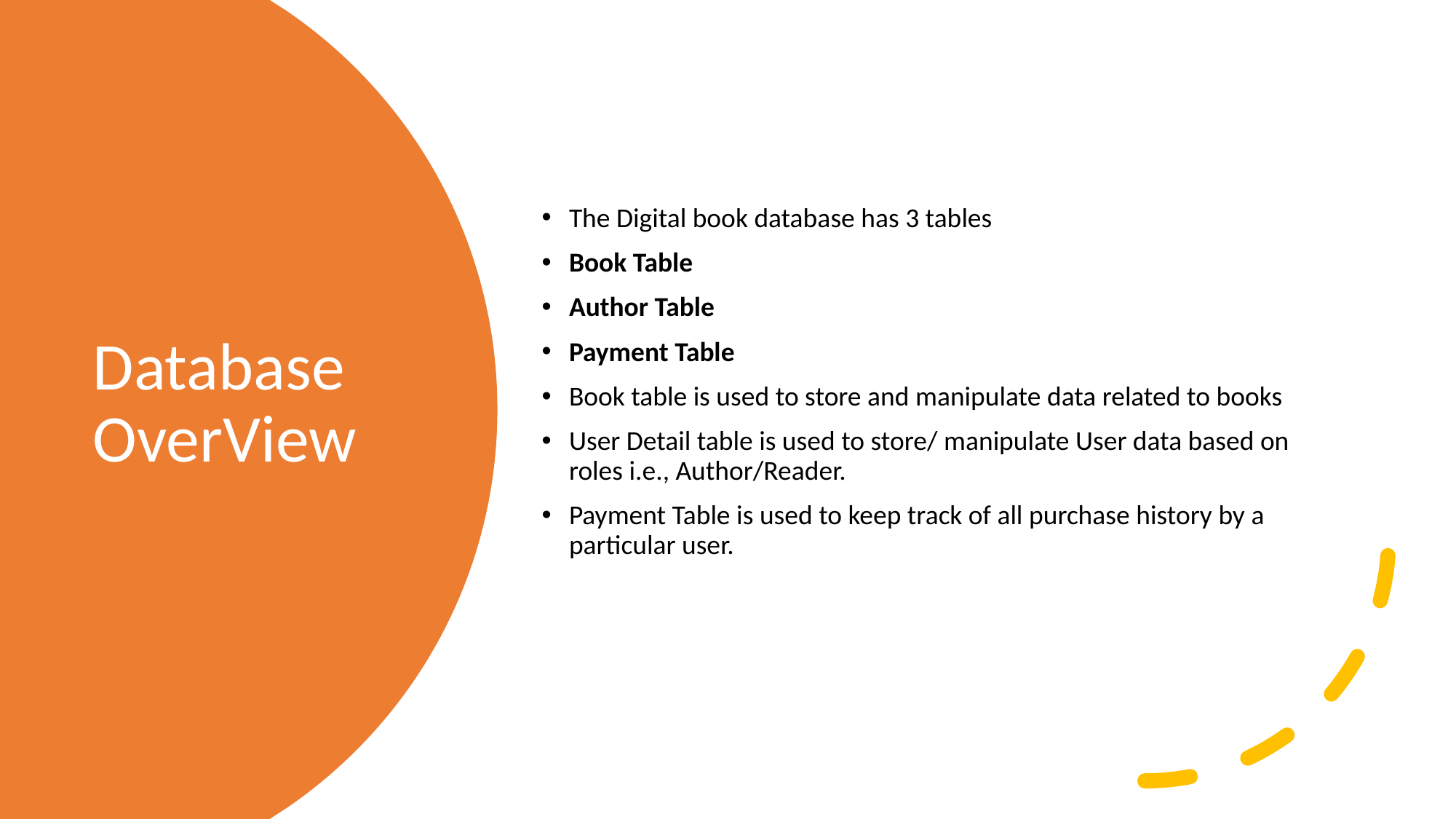

The Digital book database has 3 tables
Book Table
Author Table
Payment Table
Book table is used to store and manipulate data related to books
User Detail table is used to store/ manipulate User data based on roles i.e., Author/Reader.
Payment Table is used to keep track of all purchase history by a particular user.

# Database OverView